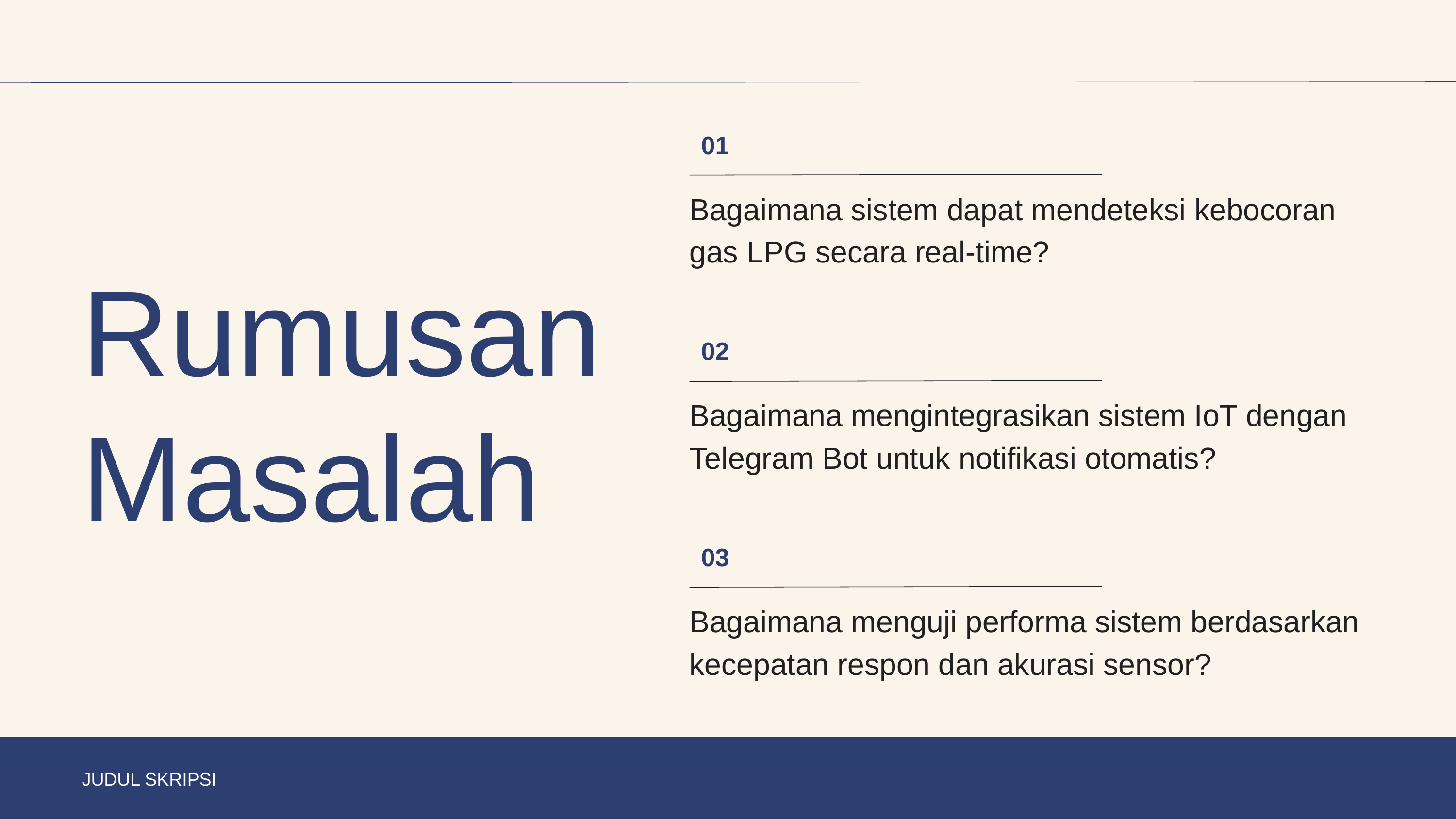

01

Bagaimana sistem dapat mendeteksi kebocoran gas LPG secara real-time?
Rumusan Masalah
02

Bagaimana mengintegrasikan sistem IoT dengan Telegram Bot untuk notifikasi otomatis?
03

Bagaimana menguji performa sistem berdasarkan kecepatan respon dan akurasi sensor?

JUDUL SKRIPSI